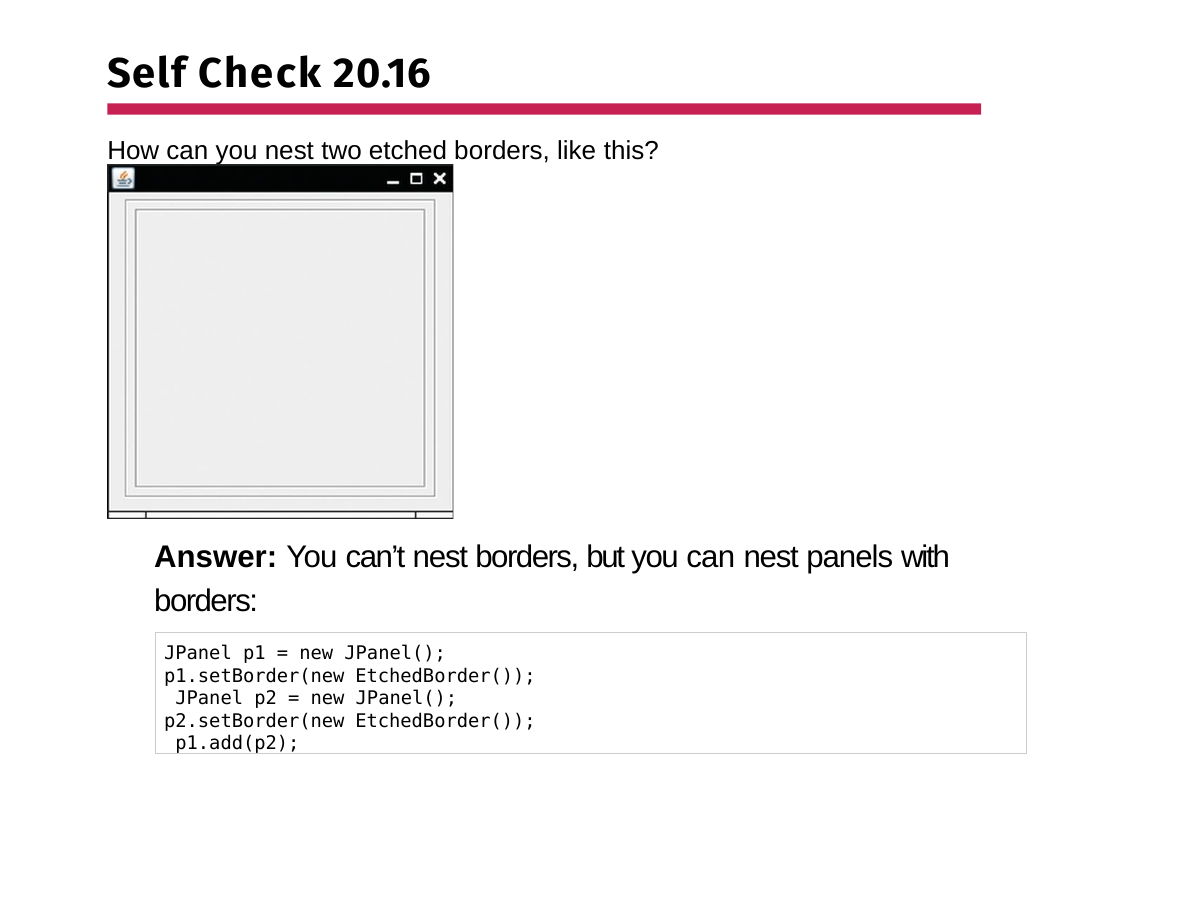

# Self Check 20.16

How can you nest two etched borders, like this?

Answer: You can’t nest borders, but you can nest panels with  borders:
JPanel p1 = new JPanel();  p1.setBorder(new EtchedBorder());  JPanel p2 = new JPanel();  p2.setBorder(new EtchedBorder());  p1.add(p2);